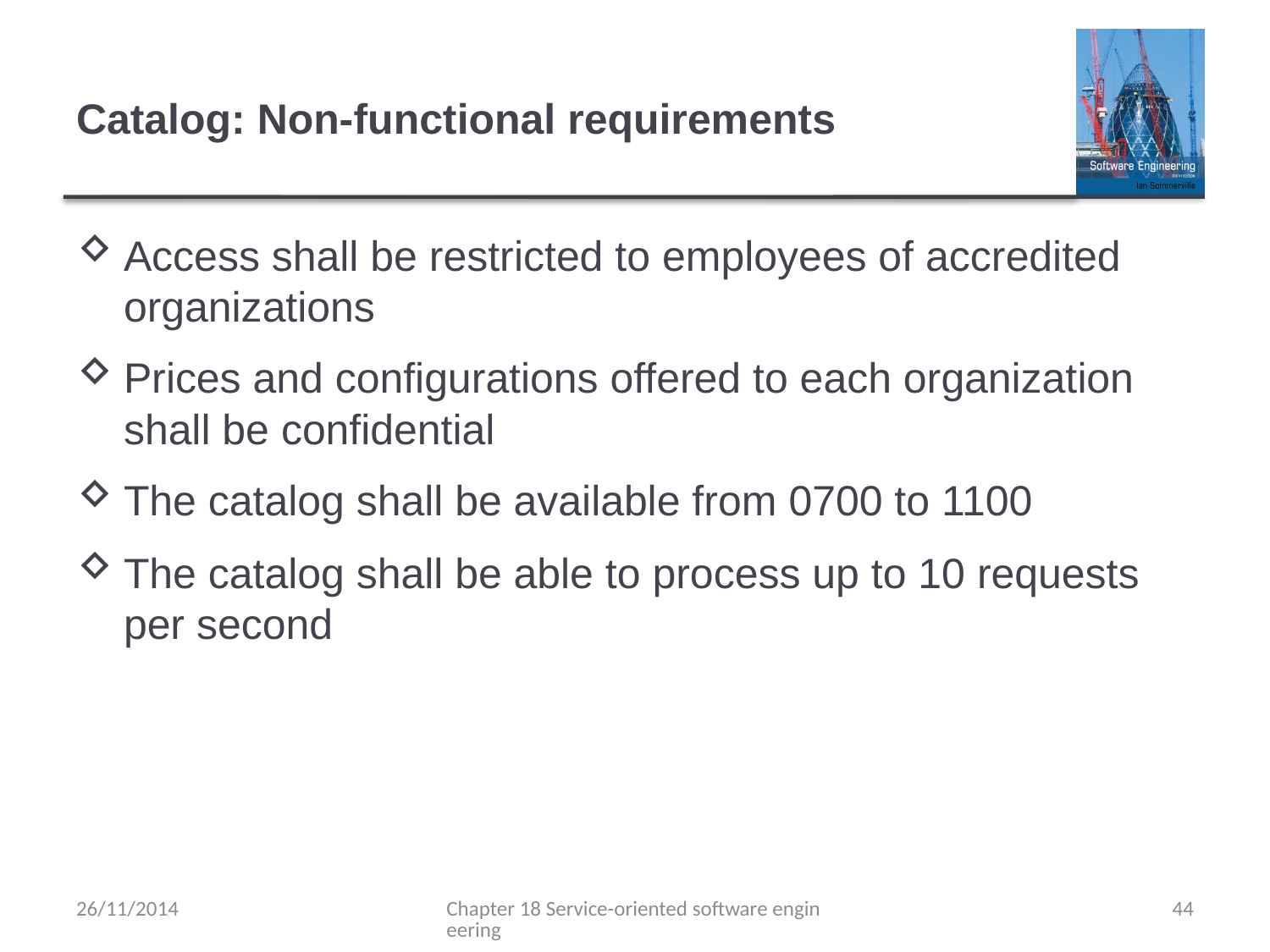

# Catalog: Non-functional requirements
Access shall be restricted to employees of accredited organizations
Prices and configurations offered to each organization shall be confidential
The catalog shall be available from 0700 to 1100
The catalog shall be able to process up to 10 requests per second
26/11/2014
Chapter 18 Service-oriented software engineering
44